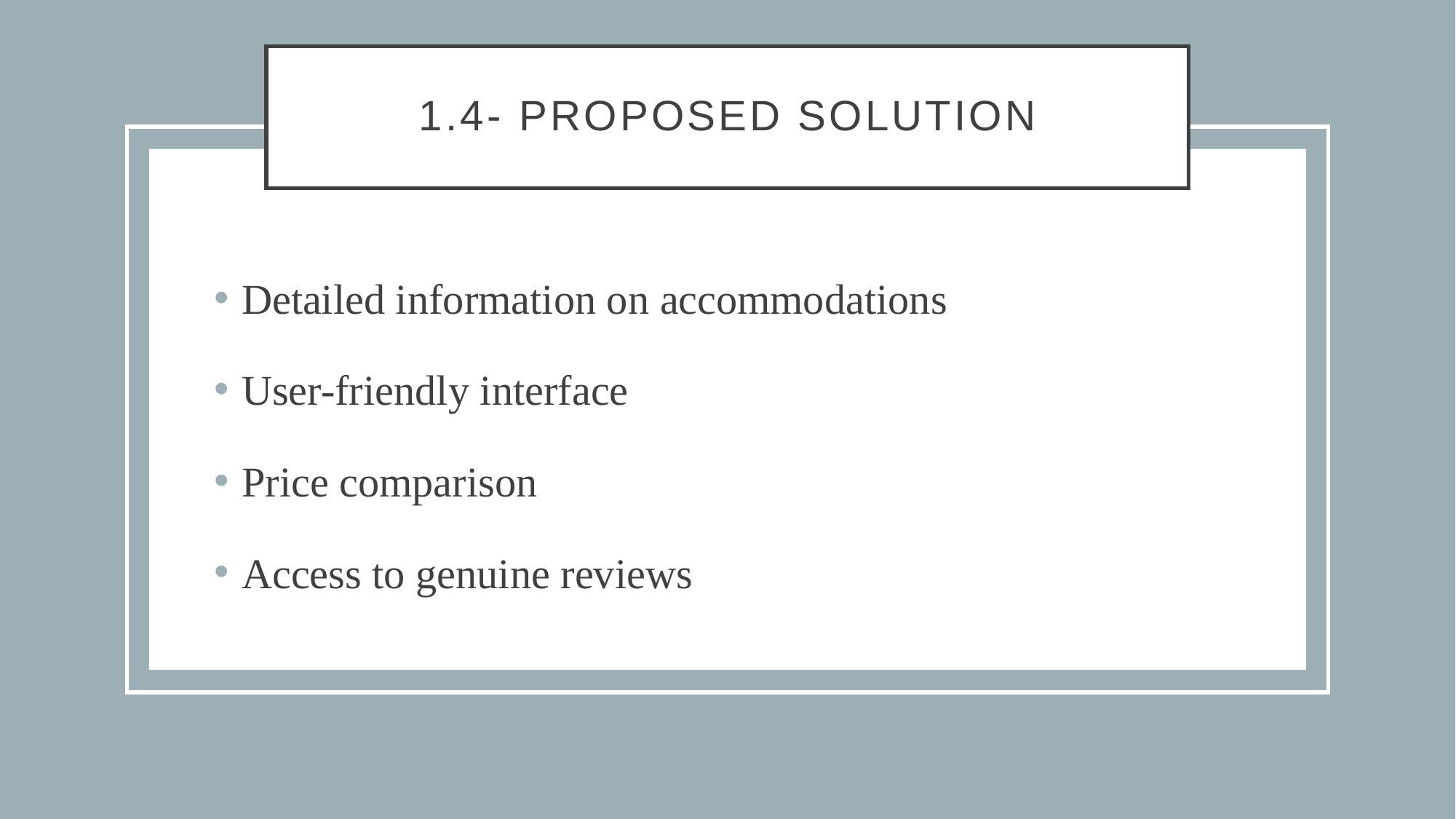

# 1.4- Proposed solution

Detailed information on accommodations
User-friendly interface
Price comparison
Access to genuine reviews